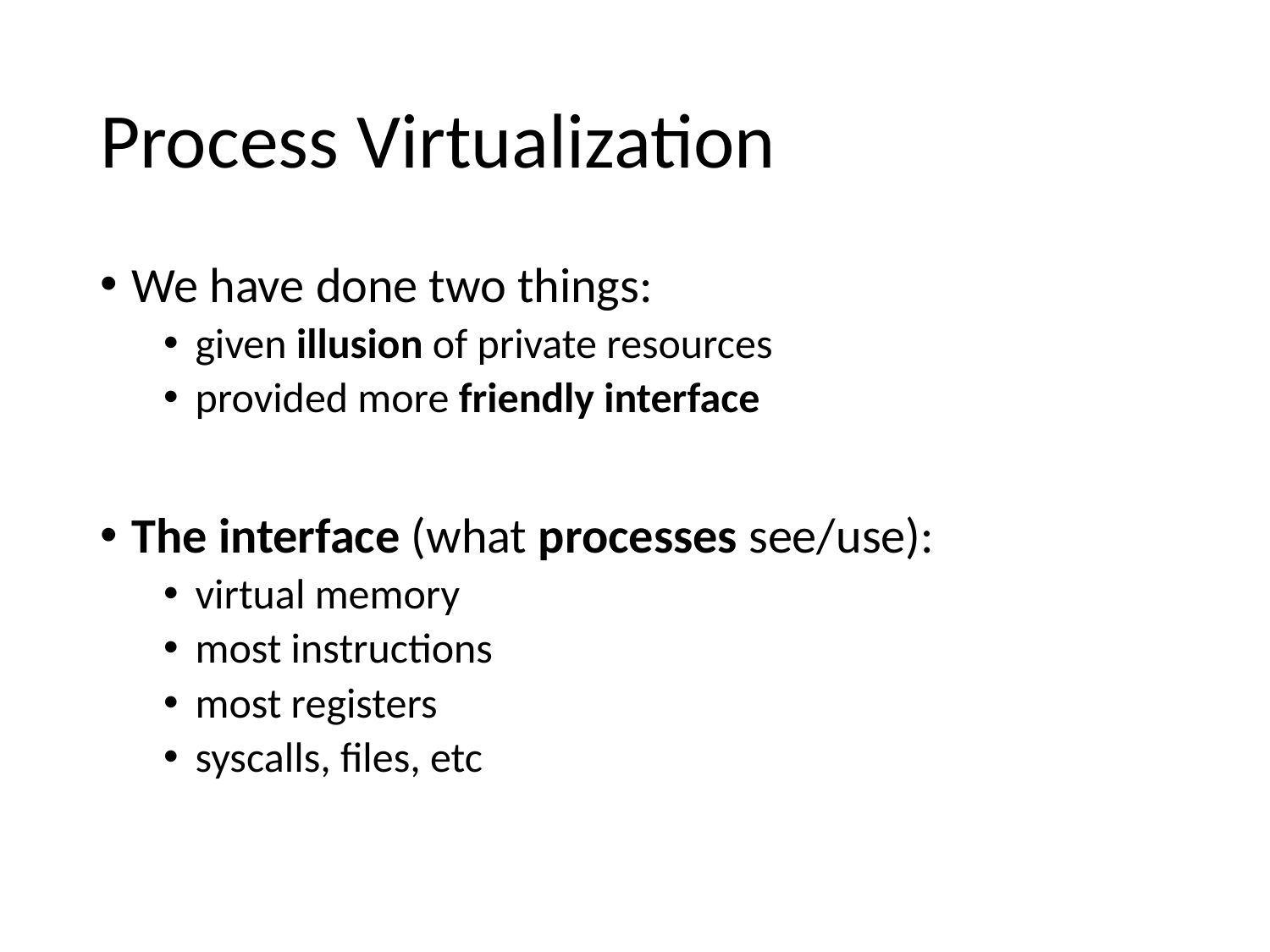

# Process Virtualization
We have done two things:
given illusion of private resources
provided more friendly interface

The interface (what processes see/use):
virtual memory
most instructions
most registers
syscalls, files, etc